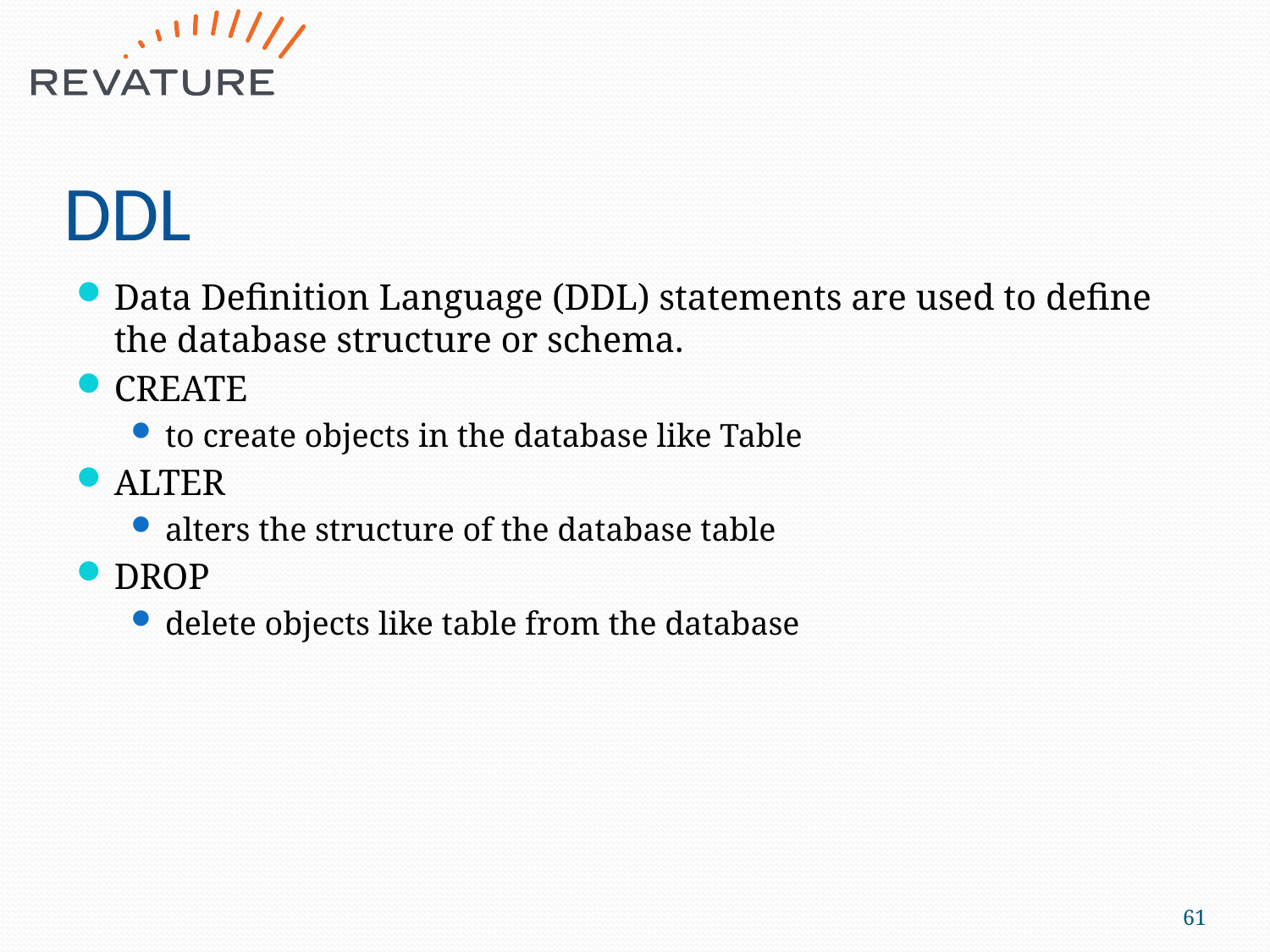

# DDL
Data Definition Language (DDL) statements are used to define the database structure or schema.
CREATE
to create objects in the database like Table
ALTER
alters the structure of the database table
DROP
delete objects like table from the database

61